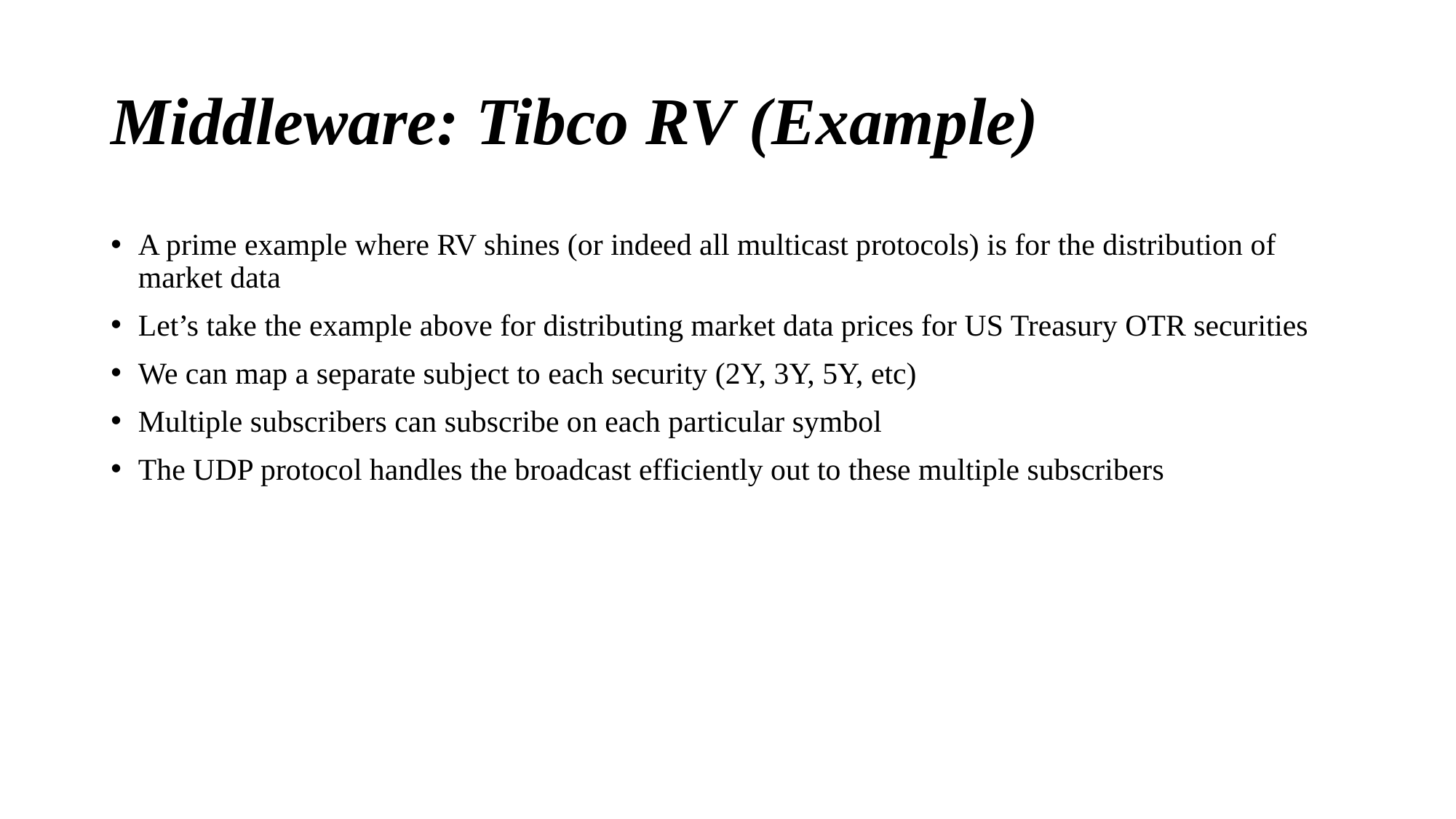

# Middleware: Tibco RV (Example)
A prime example where RV shines (or indeed all multicast protocols) is for the distribution of market data
Let’s take the example above for distributing market data prices for US Treasury OTR securities
We can map a separate subject to each security (2Y, 3Y, 5Y, etc)
Multiple subscribers can subscribe on each particular symbol
The UDP protocol handles the broadcast efficiently out to these multiple subscribers